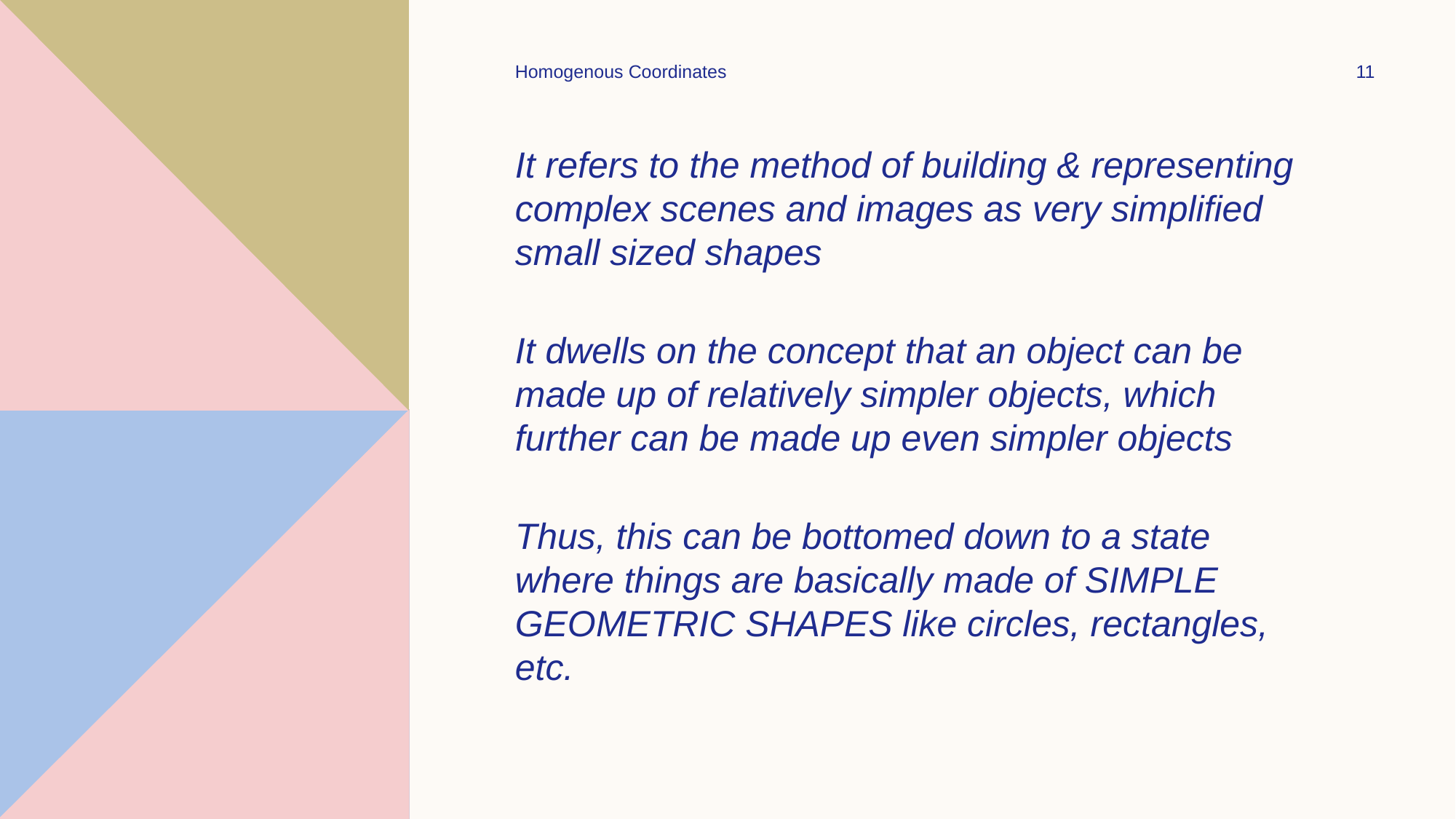

Homogenous Coordinates
11
It refers to the method of building & representing complex scenes and images as very simplified small sized shapes

It dwells on the concept that an object can be made up of relatively simpler objects, which further can be made up even simpler objects

Thus, this can be bottomed down to a state where things are basically made of SIMPLE GEOMETRIC SHAPES like circles, rectangles, etc.